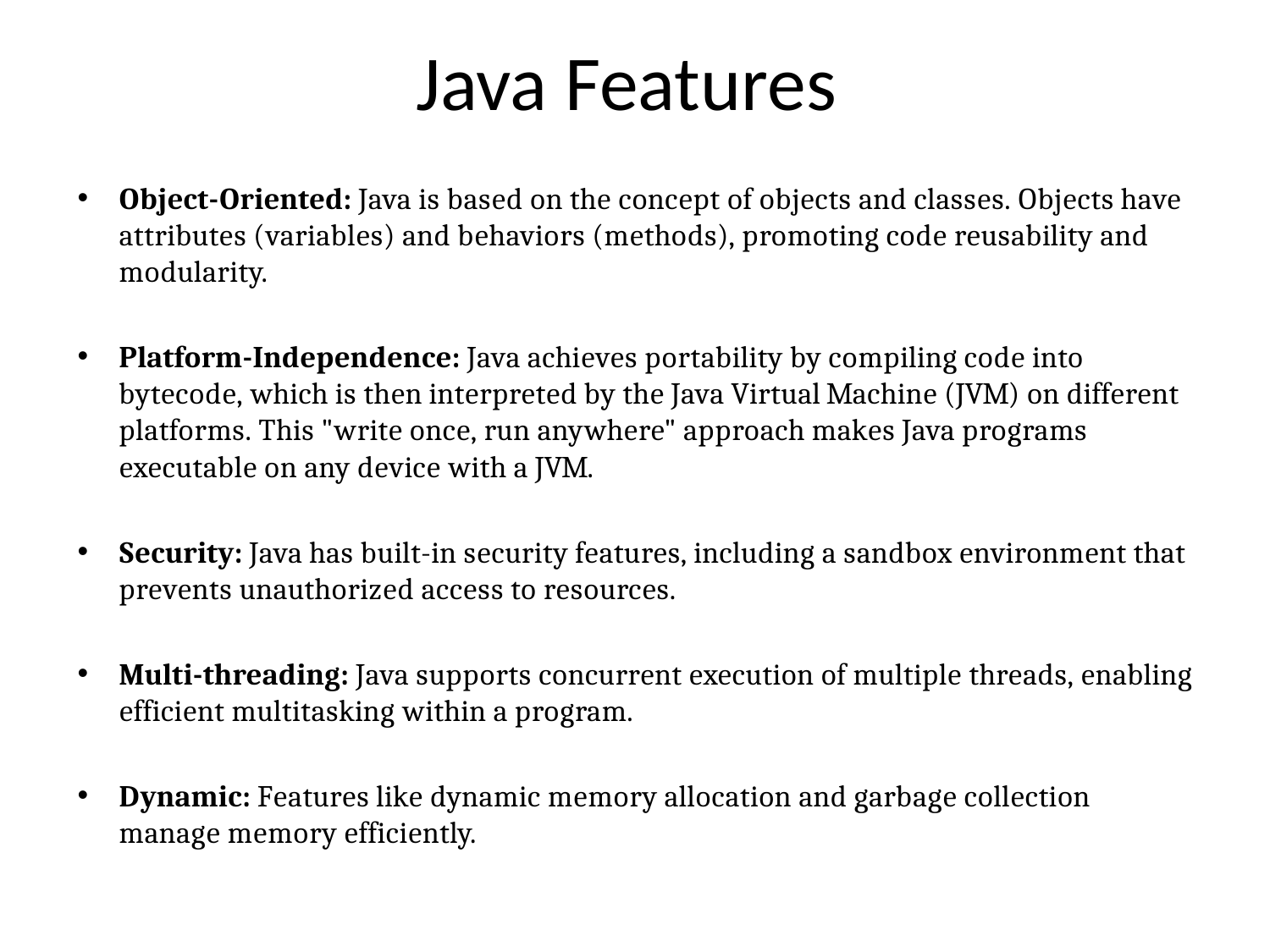

# Java Features
Object-Oriented: Java is based on the concept of objects and classes. Objects have attributes (variables) and behaviors (methods), promoting code reusability and modularity.

Platform-Independence: Java achieves portability by compiling code into bytecode, which is then interpreted by the Java Virtual Machine (JVM) on different platforms. This "write once, run anywhere" approach makes Java programs executable on any device with a JVM.

Security: Java has built-in security features, including a sandbox environment that prevents unauthorized access to resources.

Multi-threading: Java supports concurrent execution of multiple threads, enabling efficient multitasking within a program.

Dynamic: Features like dynamic memory allocation and garbage collection manage memory efficiently.